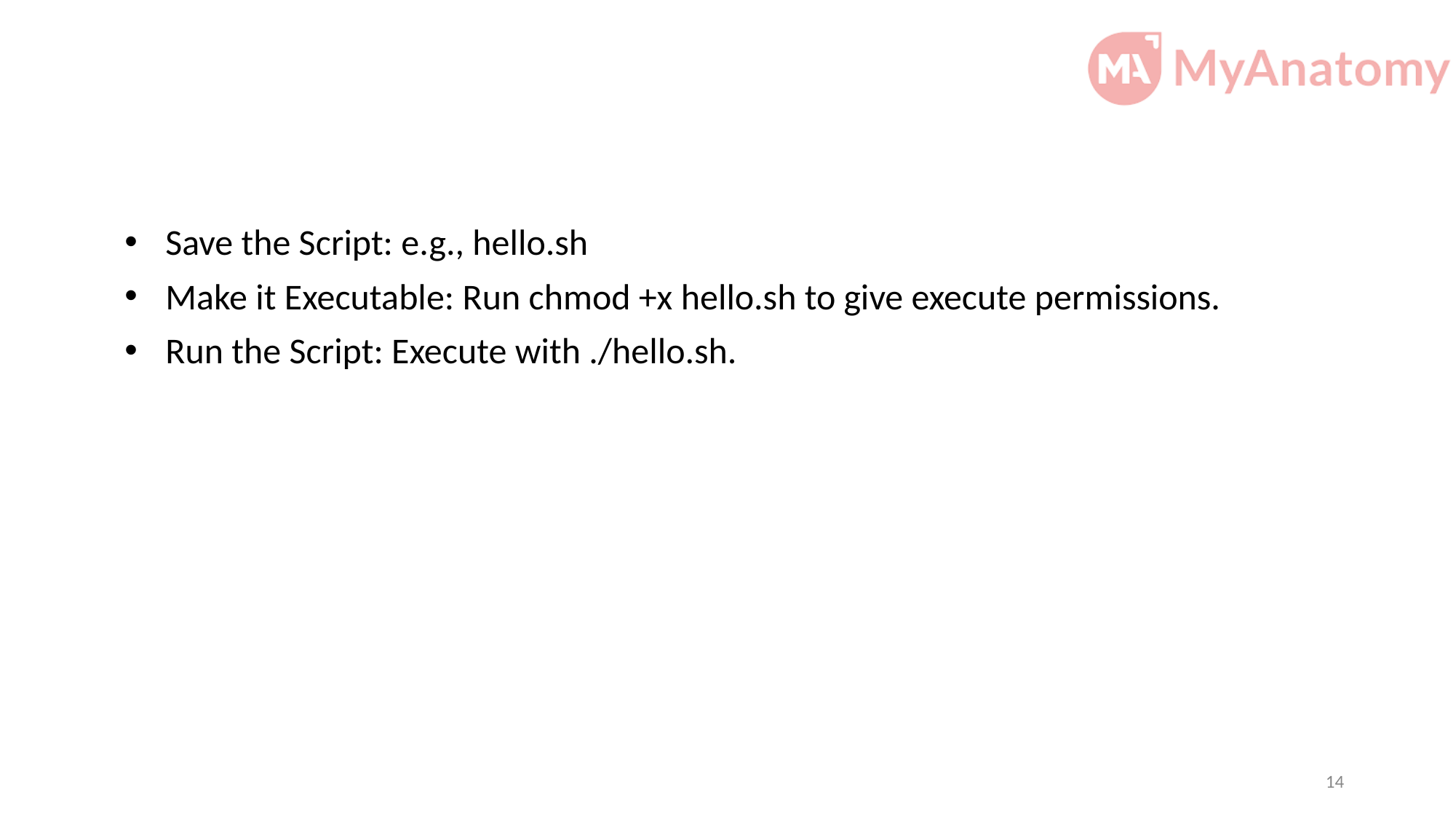

#
Save the Script: e.g., hello.sh
Make it Executable: Run chmod +x hello.sh to give execute permissions.
Run the Script: Execute with ./hello.sh.
14